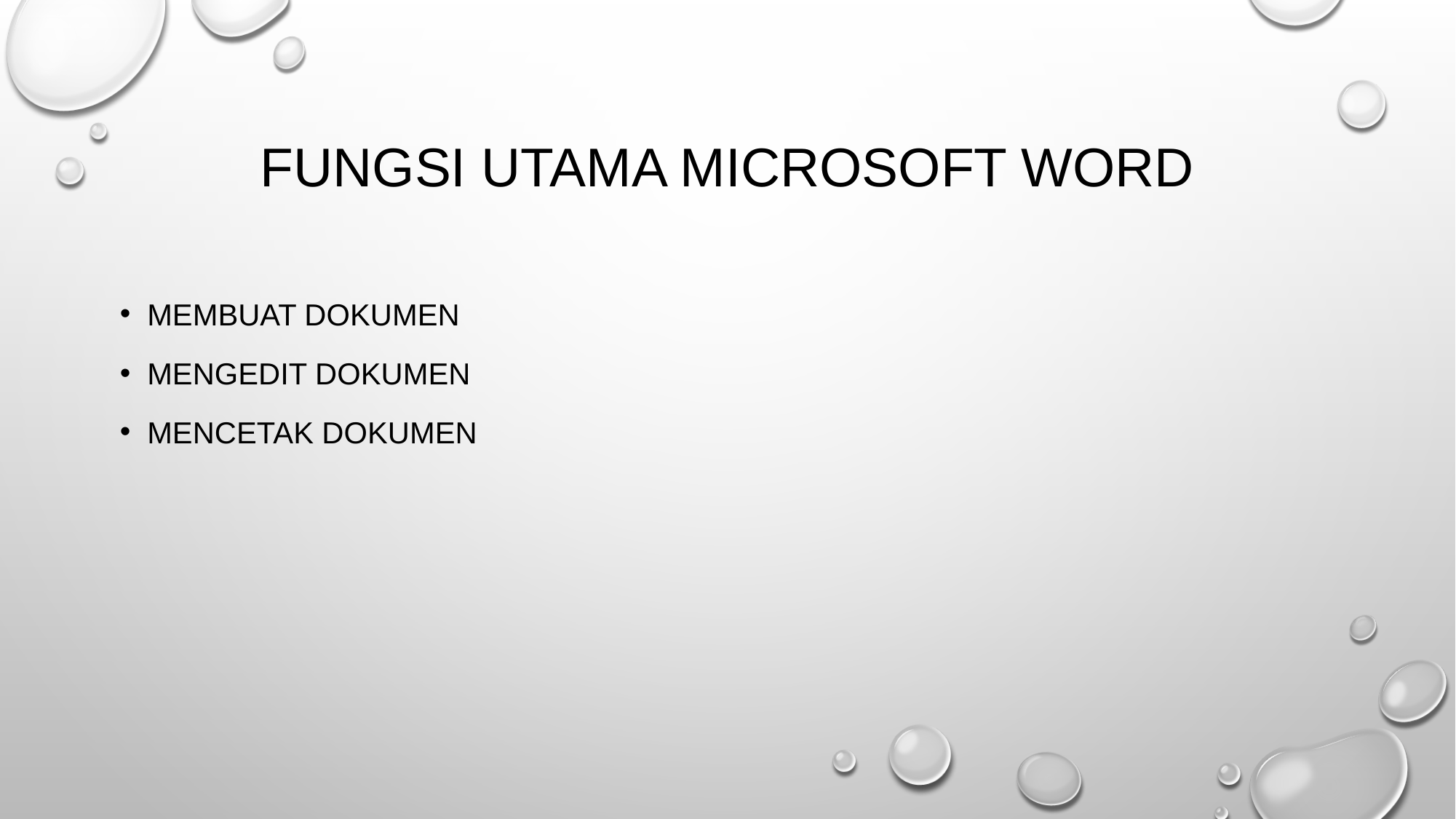

# Fungsi utama Microsoft word
Membuat dokumen
Mengedit dokumen
Mencetak dokumen